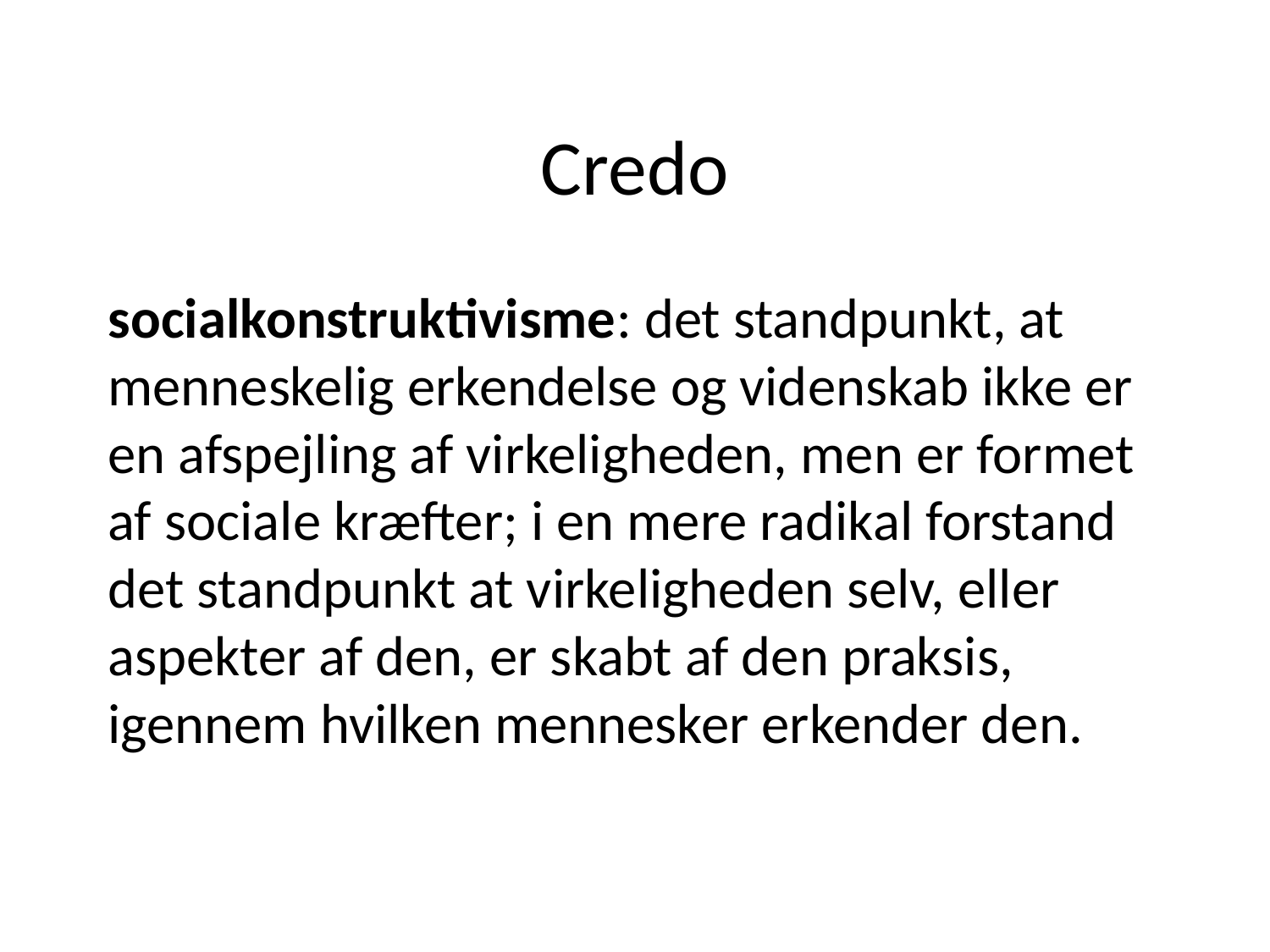

# Credo
socialkonstruktivisme: det standpunkt, at menneskelig erkendelse og videnskab ikke er en afspejling af virkeligheden, men er formet af sociale kræfter; i en mere radikal forstand det standpunkt at virkeligheden selv, eller aspekter af den, er skabt af den praksis, igennem hvilken mennesker erkender den.